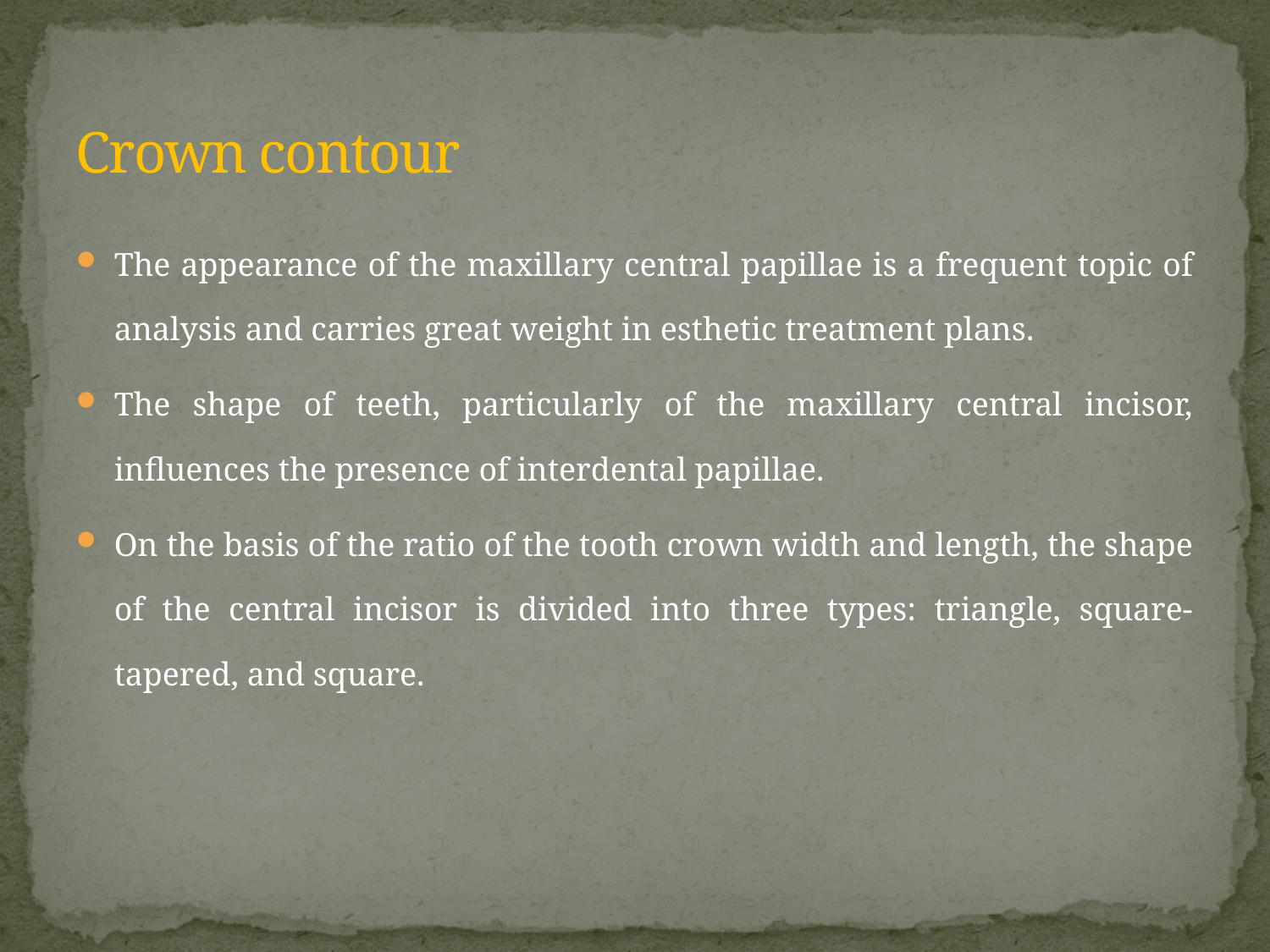

# Crown contour
The appearance of the maxillary central papillae is a frequent topic of analysis and carries great weight in esthetic treatment plans.
The shape of teeth, particularly of the maxillary central incisor, influences the presence of interdental papillae.
On the basis of the ratio of the tooth crown width and length, the shape of the central incisor is divided into three types: triangle, square-tapered, and square.